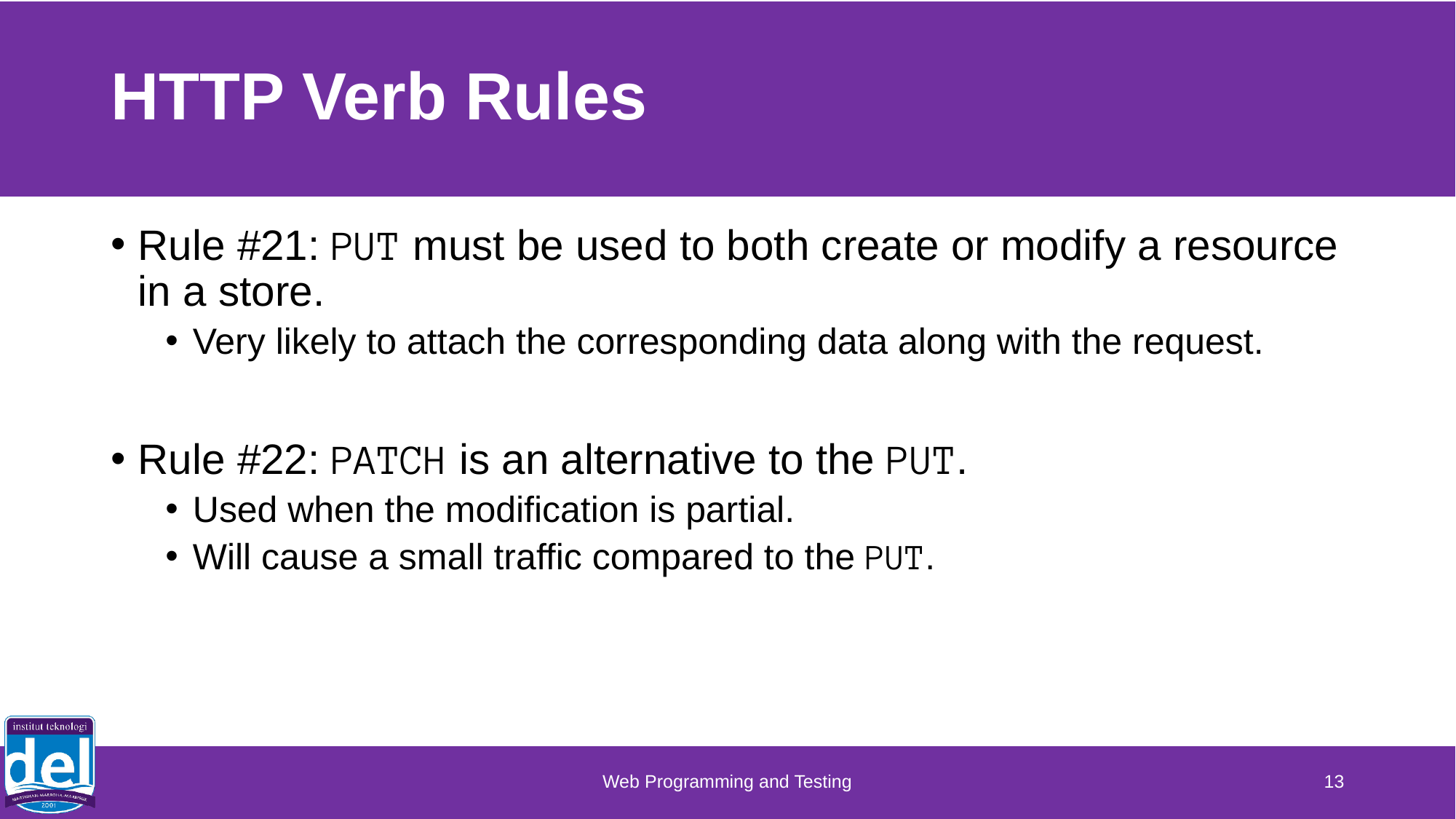

# HTTP Verb Rules
Rule #21: PUT must be used to both create or modify a resource in a store.
Very likely to attach the corresponding data along with the request.

Rule #22: PATCH is an alternative to the PUT.
Used when the modification is partial.
Will cause a small traffic compared to the PUT.

Web Programming and Testing
13